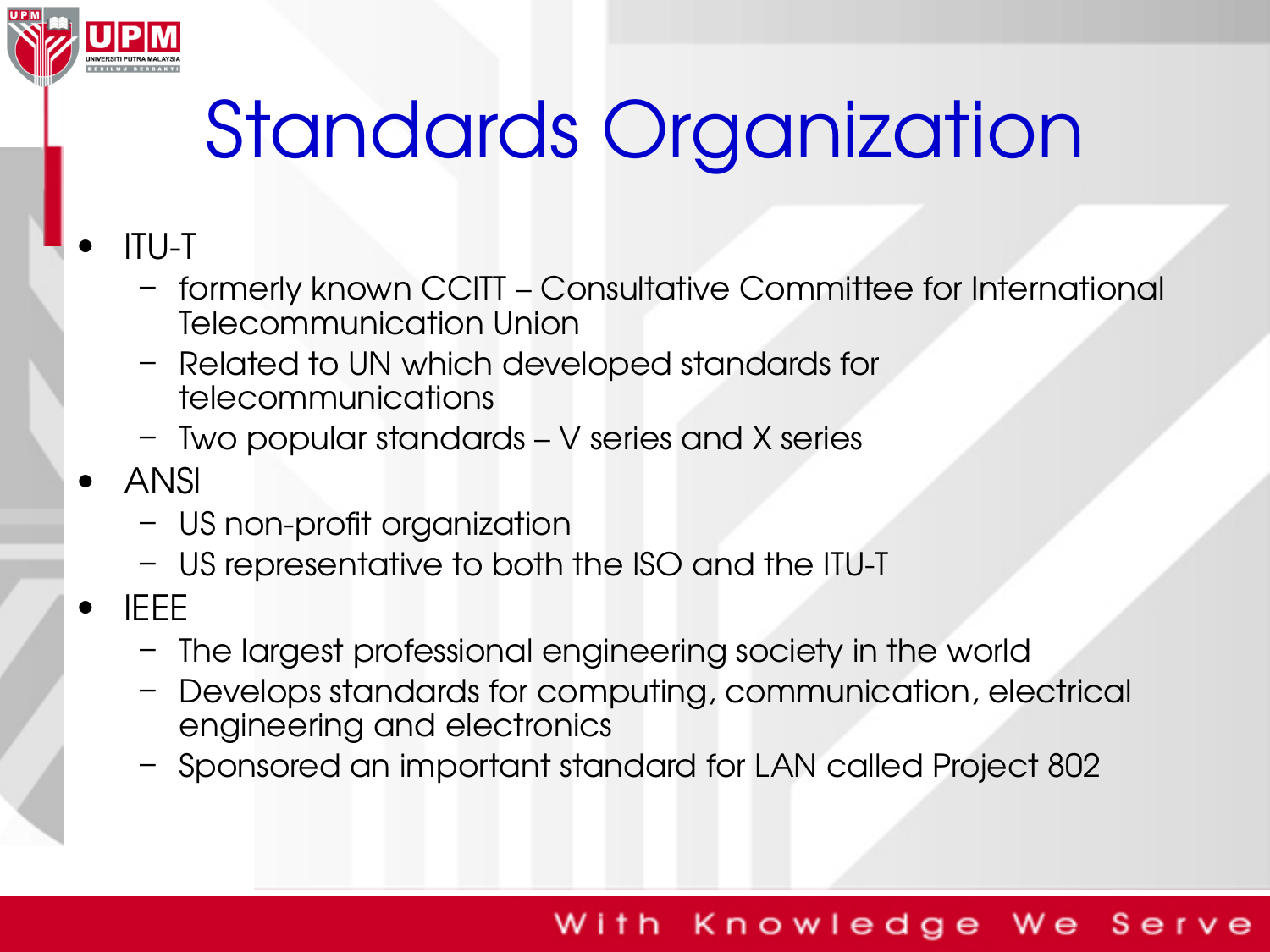

# Standards Organization
ITU-T
formerly known CCITT – Consultative Committee for International Telecommunication Union
Related to UN which developed standards for telecommunications
Two popular standards – V series and X series
ANSI
US non-profit organization
US representative to both the ISO and the ITU-T
IEEE
The largest professional engineering society in the world
Develops standards for computing, communication, electrical engineering and electronics
Sponsored an important standard for LAN called Project 802